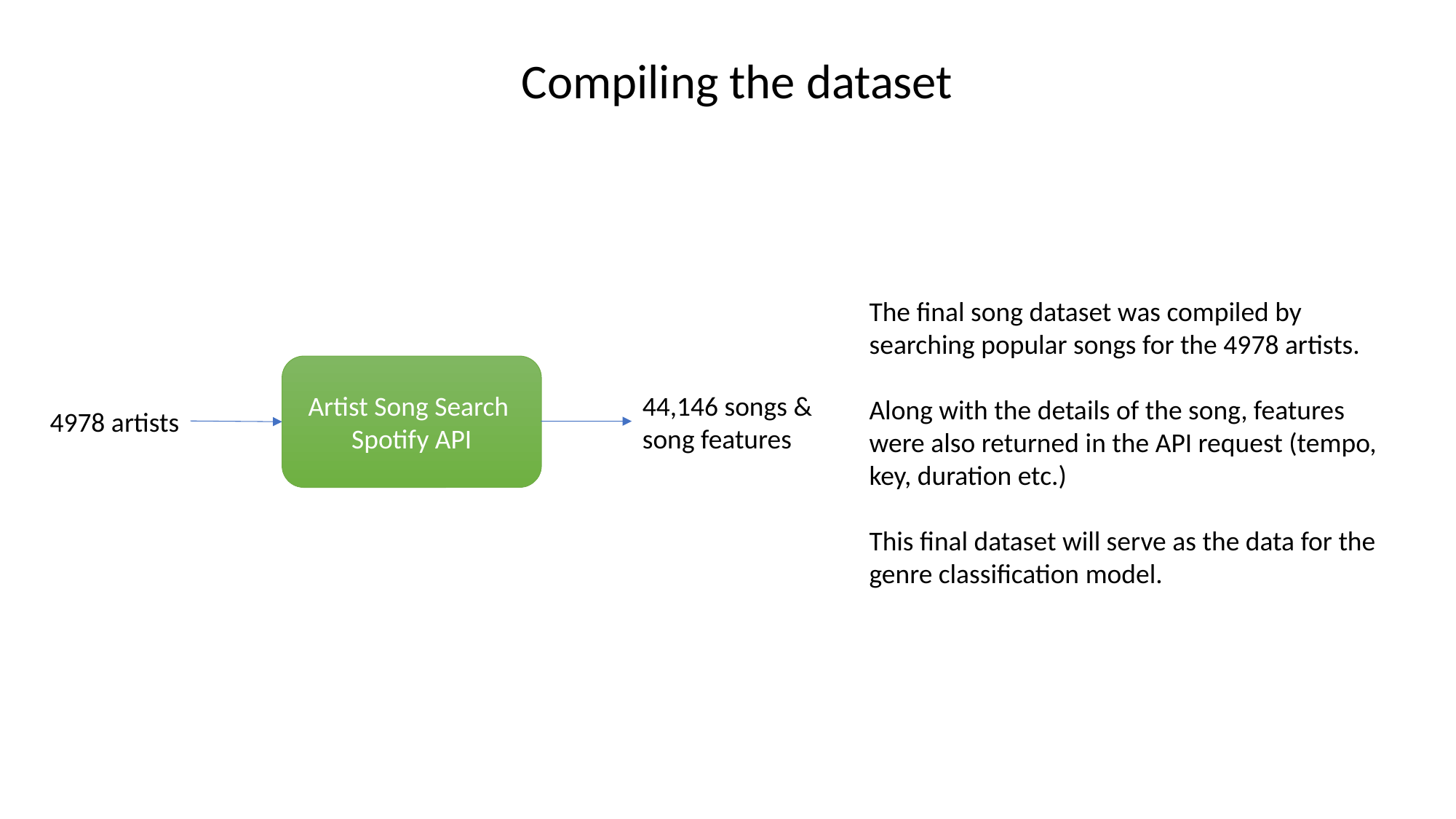

Compiling the dataset
The final song dataset was compiled by searching popular songs for the 4978 artists.

Along with the details of the song, features were also returned in the API request (tempo, key, duration etc.)

This final dataset will serve as the data for the genre classification model.
Artist Song Search
Spotify API
44,146 songs & song features
4978 artists